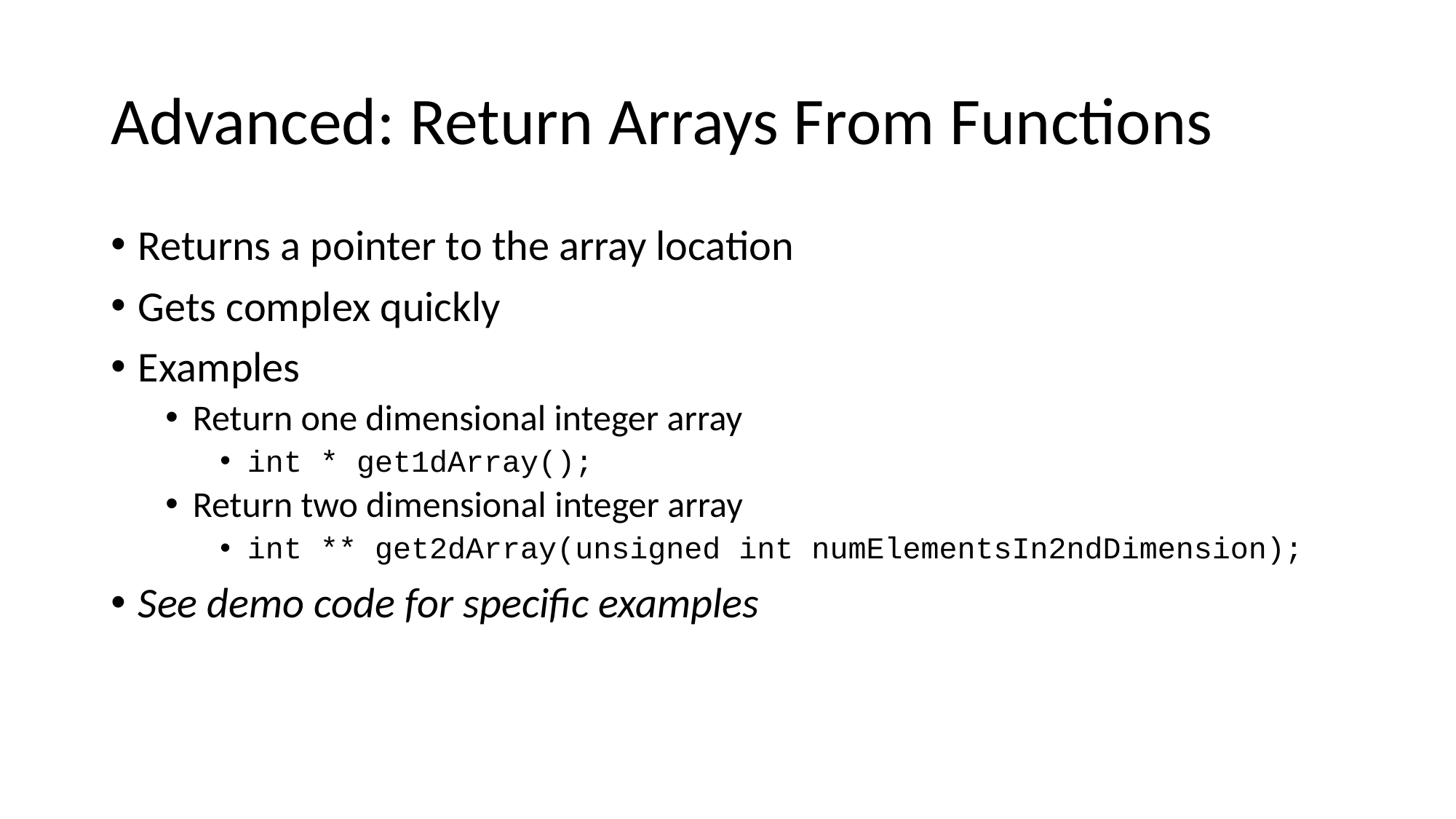

# Advanced: Return Arrays From Functions
Returns a pointer to the array location
Gets complex quickly
Examples
Return one dimensional integer array
int * get1dArray();
Return two dimensional integer array
int ** get2dArray(unsigned int numElementsIn2ndDimension);
See demo code for specific examples